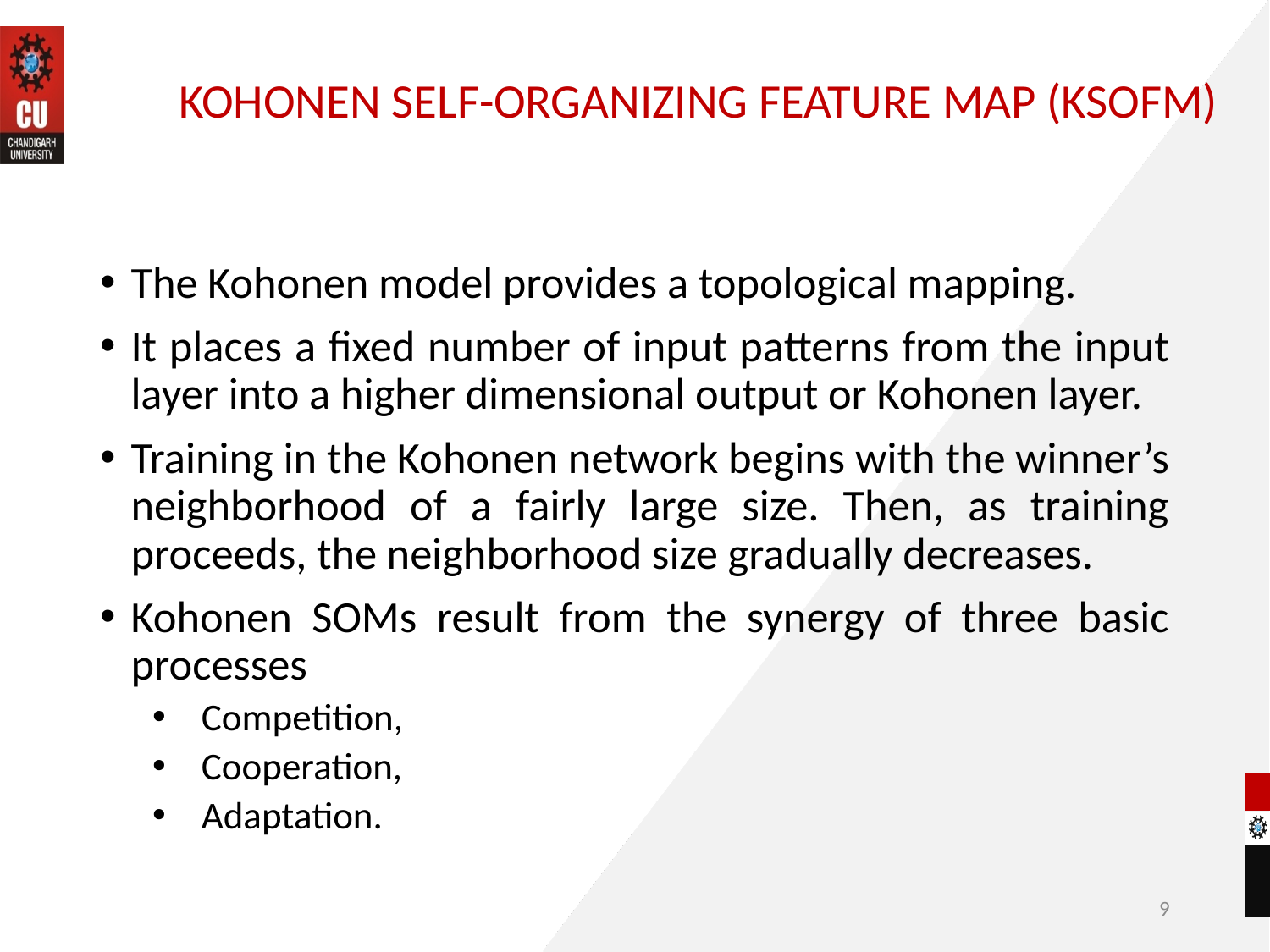

# KOHONEN SELF-ORGANIZING FEATURE MAP (KSOFM)
The Kohonen model provides a topological mapping.
It places a fixed number of input patterns from the input layer into a higher dimensional output or Kohonen layer.
Training in the Kohonen network begins with the winner’s neighborhood of a fairly large size. Then, as training proceeds, the neighborhood size gradually decreases.
Kohonen SOMs result from the synergy of three basic processes
 Competition,
 Cooperation,
 Adaptation.
9